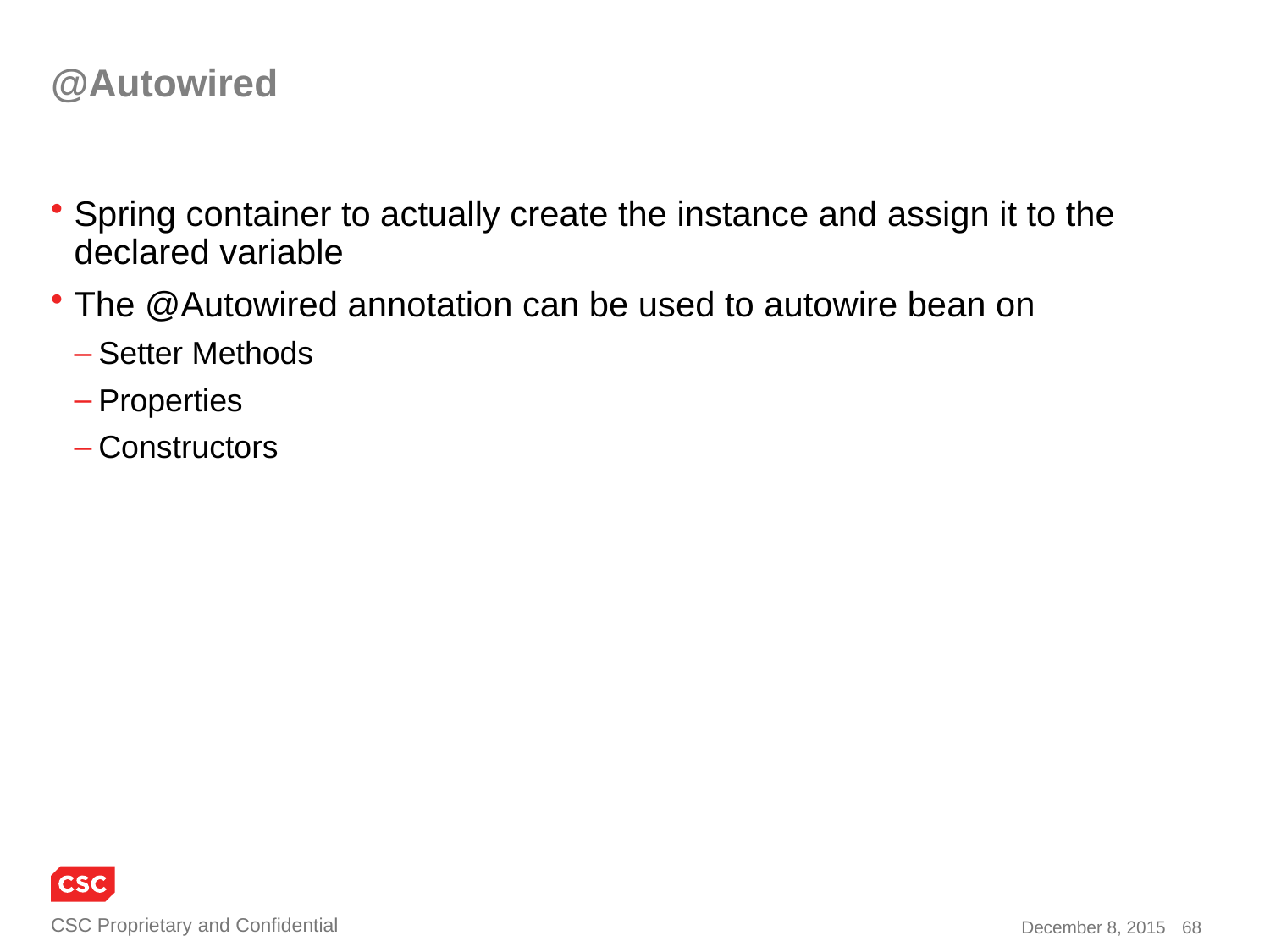

# @Autowired
Spring container to actually create the instance and assign it to the declared variable
The @Autowired annotation can be used to autowire bean on
Setter Methods
Properties
Constructors